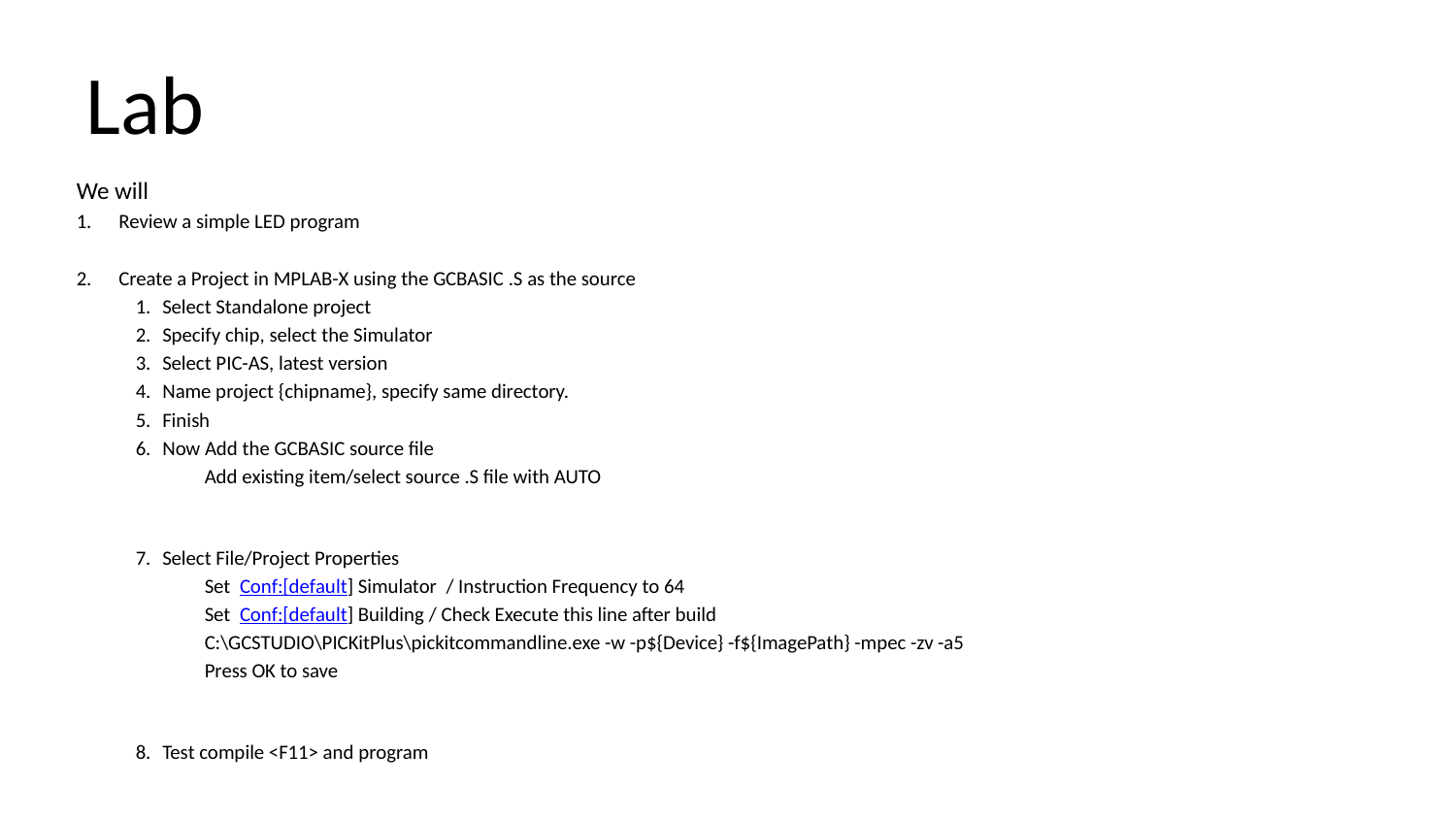

# Lab
We will
Review a simple LED program

Create a Project in MPLAB-X using the GCBASIC .S as the source
Select Standalone project
Specify chip, select the Simulator
Select PIC-AS, latest version
Name project {chipname}, specify same directory.
Finish
Now Add the GCBASIC source file
Add existing item/select source .S file with AUTO

Select File/Project Properties
Set  Conf:[default] Simulator  / Instruction Frequency to 64
Set  Conf:[default] Building / Check Execute this line after build
C:\GCSTUDIO\PICKitPlus\pickitcommandline.exe -w -p${Device} -f${ImagePath} -mpec -zv -a5
Press OK to save

Test compile <F11> and program

Use the debugger to walk the code